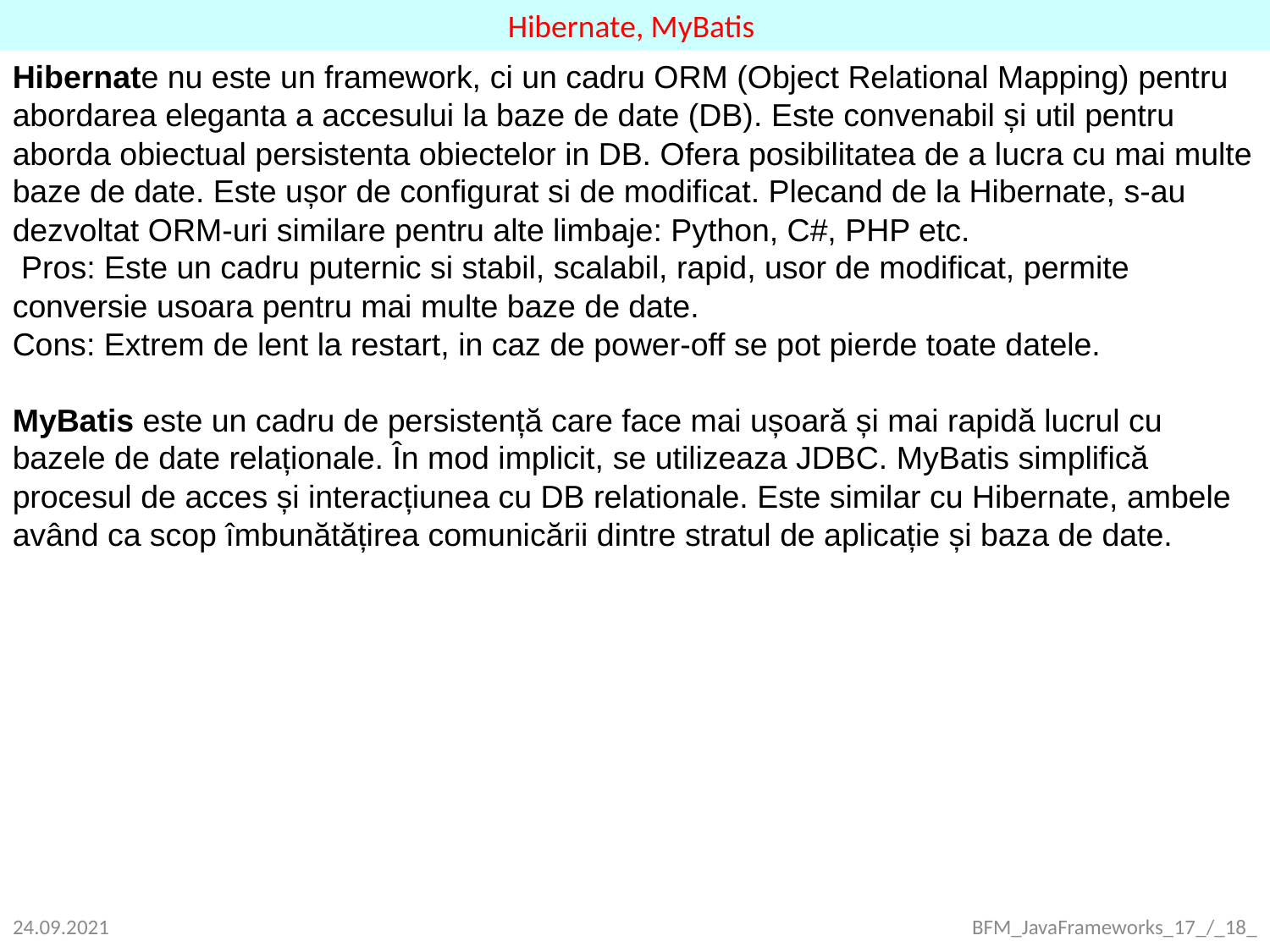

Hibernate, MyBatis
Hibernate nu este un framework, ci un cadru ORM (Object Relational Mapping) pentru abordarea eleganta a accesului la baze de date (DB). Este convenabil și util pentru aborda obiectual persistenta obiectelor in DB. Ofera posibilitatea de a lucra cu mai multe baze de date. Este ușor de configurat si de modificat. Plecand de la Hibernate, s-au dezvoltat ORM-uri similare pentru alte limbaje: Python, C#, PHP etc.
 Pros: Este un cadru puternic si stabil, scalabil, rapid, usor de modificat, permite conversie usoara pentru mai multe baze de date.
Cons: Extrem de lent la restart, in caz de power-off se pot pierde toate datele.
MyBatis este un cadru de persistență care face mai ușoară și mai rapidă lucrul cu bazele de date relaționale. În mod implicit, se utilizeaza JDBC. MyBatis simplifică procesul de acces și interacțiunea cu DB relationale. Este similar cu Hibernate, ambele având ca scop îmbunătățirea comunicării dintre stratul de aplicație și baza de date.

24.09.2021
BFM_JavaFrameworks_17_/_18_